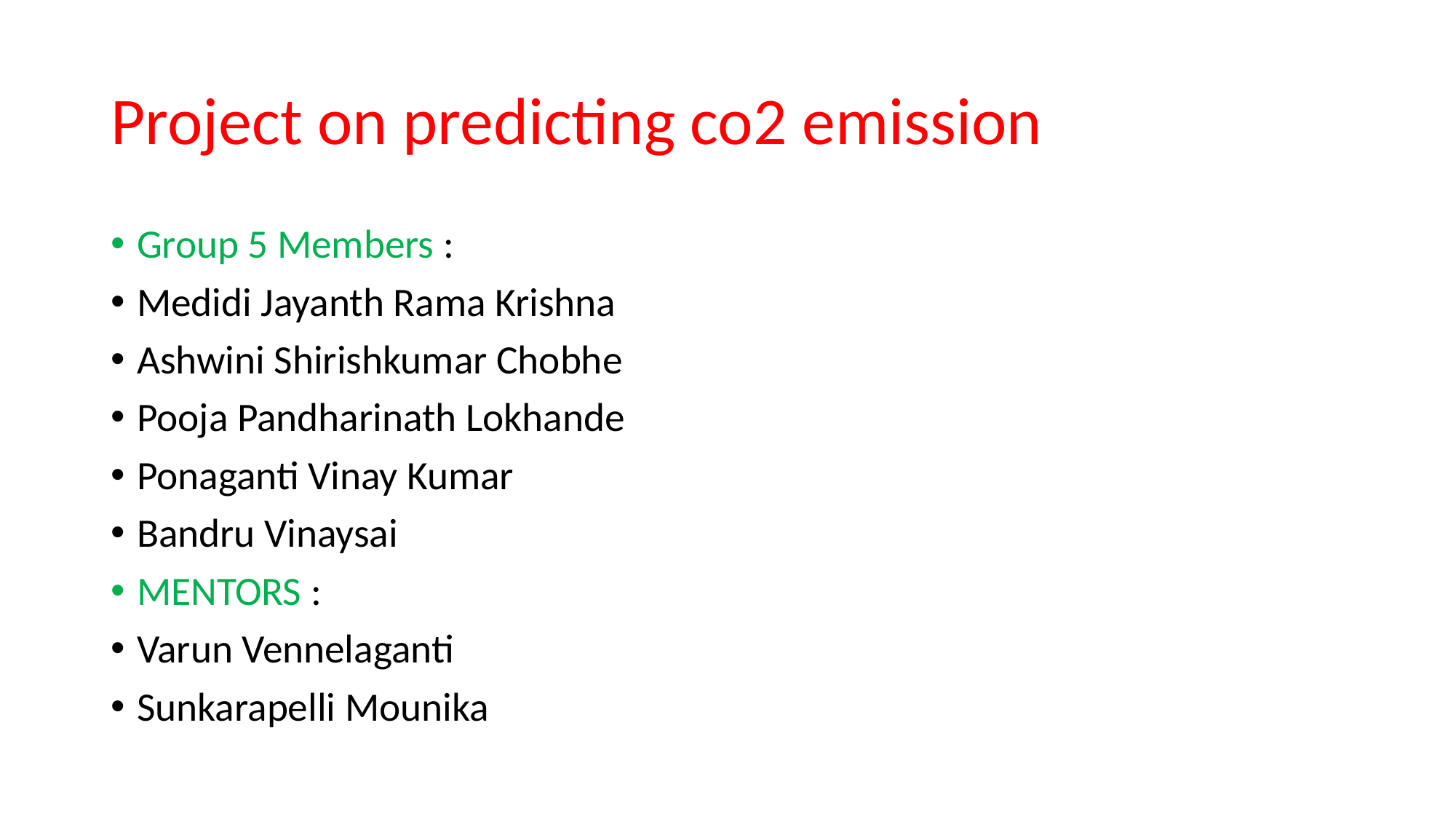

# Project on predicting co2 emission
Group 5 Members :
Medidi Jayanth Rama Krishna
Ashwini Shirishkumar Chobhe
Pooja Pandharinath Lokhande
Ponaganti Vinay Kumar
Bandru Vinaysai
MENTORS :
Varun Vennelaganti
Sunkarapelli Mounika